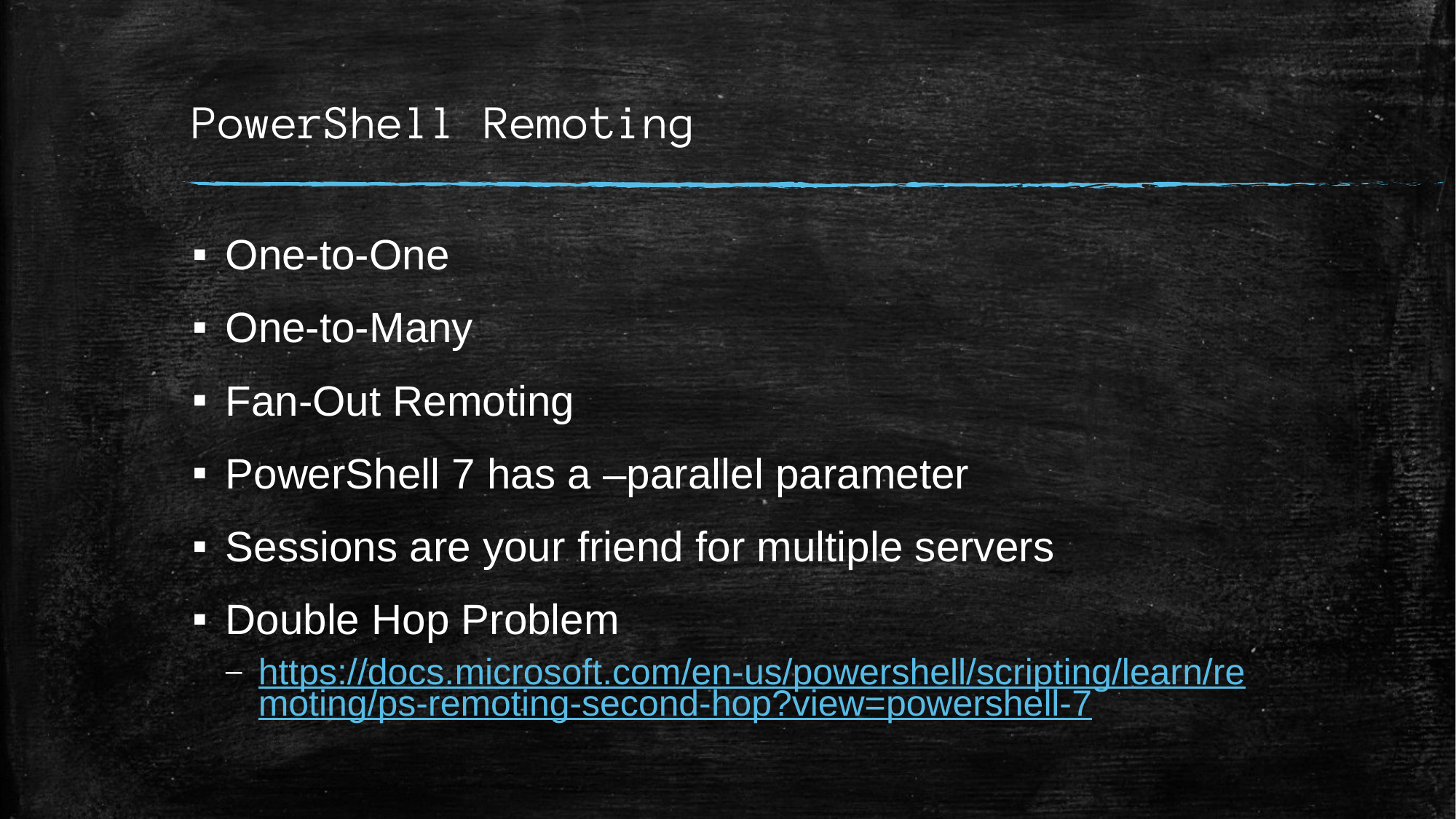

# PowerShell Remoting
One-to-One
One-to-Many
Fan-Out Remoting
PowerShell 7 has a –parallel parameter
Sessions are your friend for multiple servers
Double Hop Problem
https://docs.microsoft.com/en-us/powershell/scripting/learn/remoting/ps-remoting-second-hop?view=powershell-7